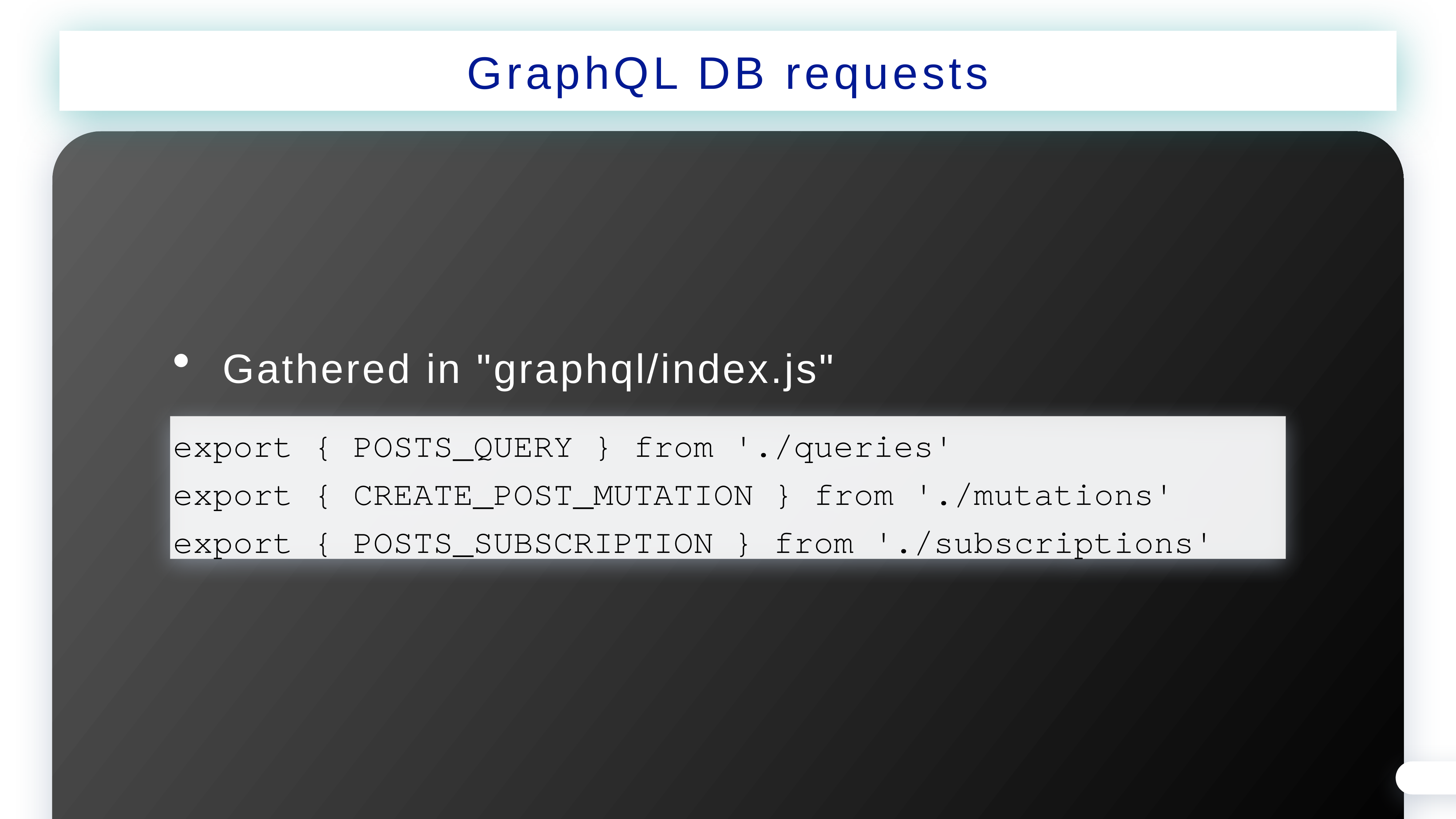

GraphQL DB requests
Gathered in "graphql/index.js"
export { POSTS_QUERY } from './queries'
export { CREATE_POST_MUTATION } from './mutations'
export { POSTS_SUBSCRIPTION } from './subscriptions'
52